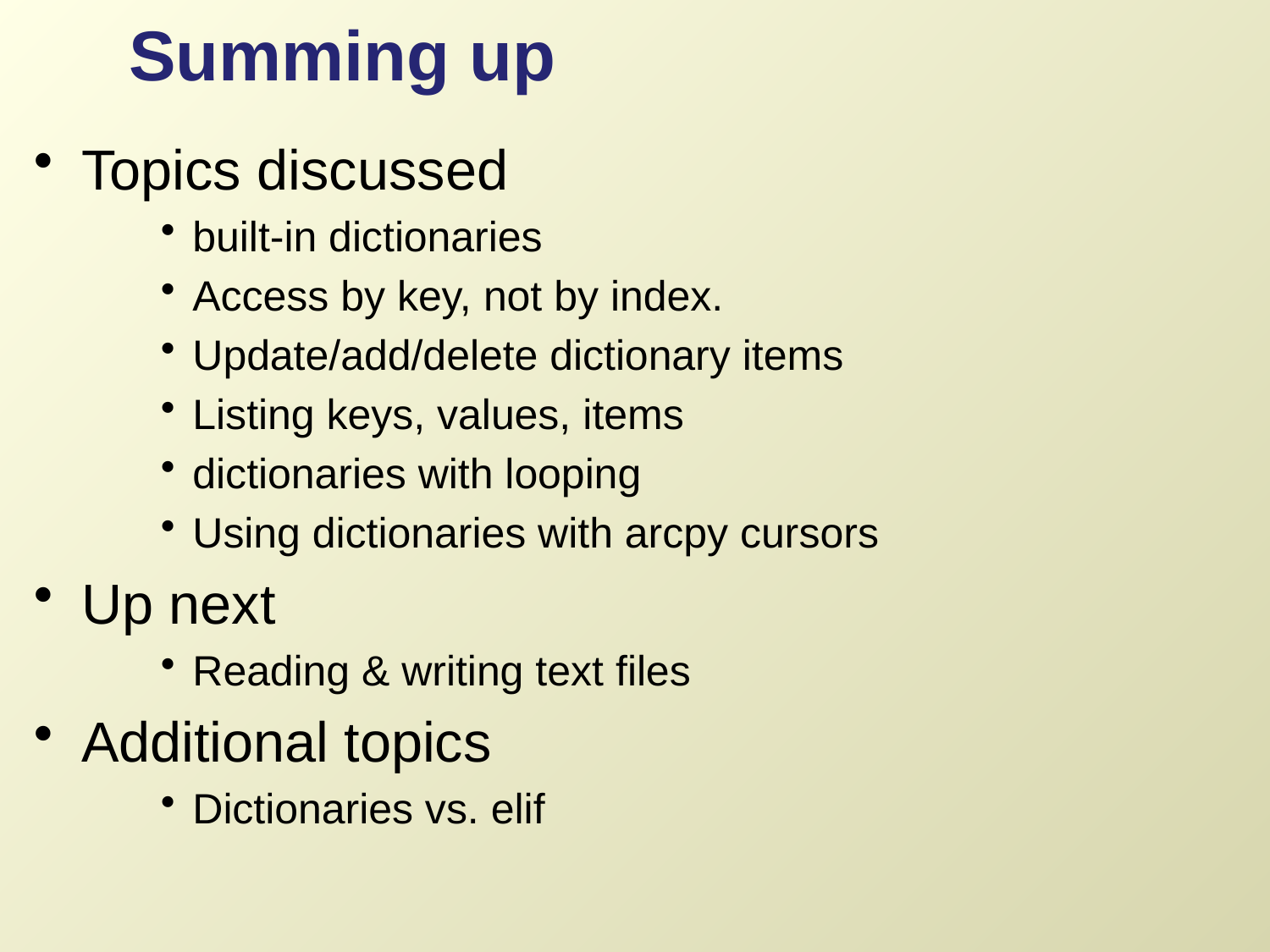

# Summing up
Topics discussed
built-in dictionaries
Access by key, not by index.
Update/add/delete dictionary items
Listing keys, values, items
dictionaries with looping
Using dictionaries with arcpy cursors
Up next
Reading & writing text files
Additional topics
Dictionaries vs. elif